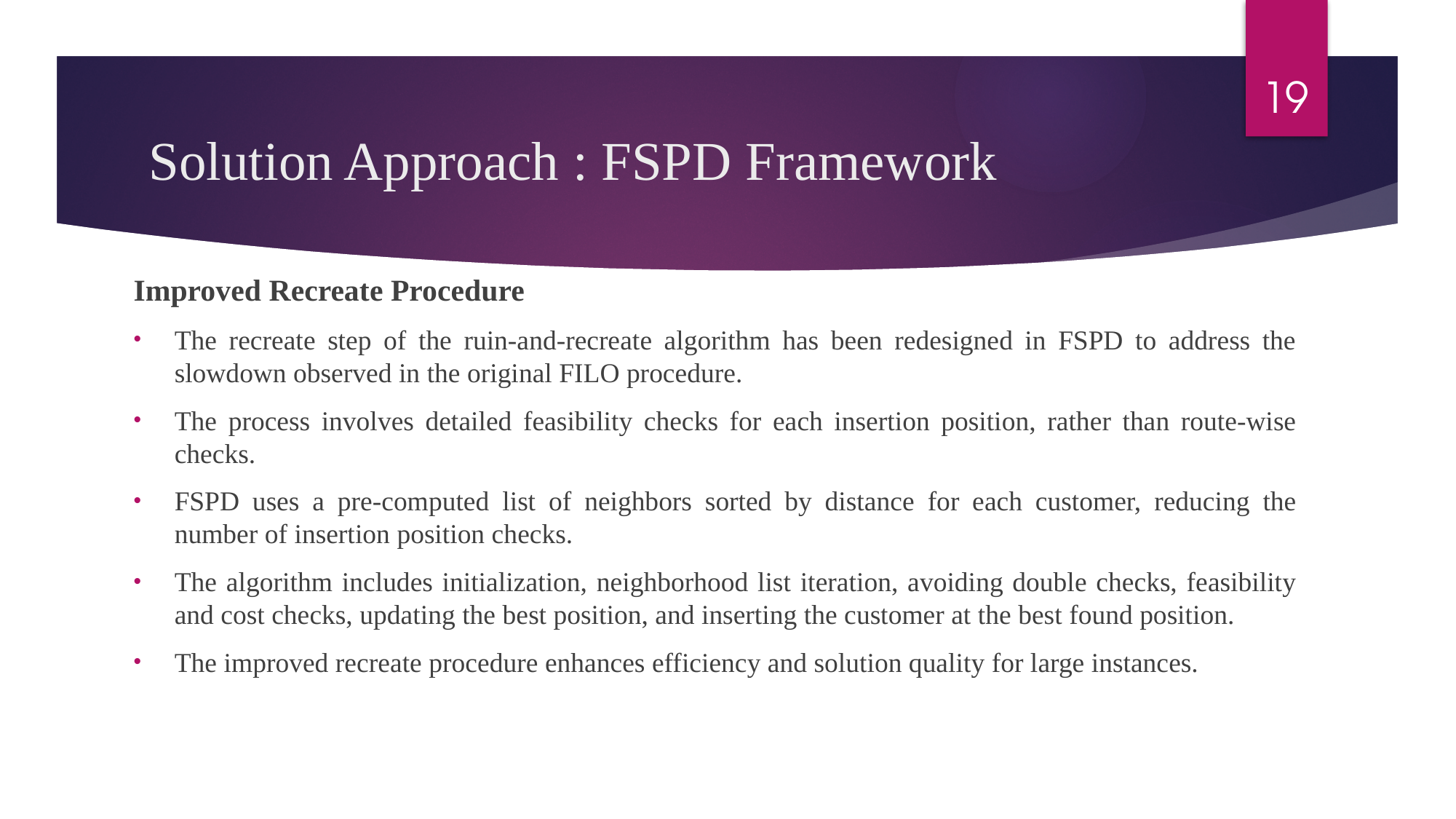

19
# Solution Approach : FSPD Framework
Improved Recreate Procedure
The recreate step of the ruin-and-recreate algorithm has been redesigned in FSPD to address the slowdown observed in the original FILO procedure.
The process involves detailed feasibility checks for each insertion position, rather than route-wise checks.
FSPD uses a pre-computed list of neighbors sorted by distance for each customer, reducing the number of insertion position checks.
The algorithm includes initialization, neighborhood list iteration, avoiding double checks, feasibility and cost checks, updating the best position, and inserting the customer at the best found position.
The improved recreate procedure enhances efficiency and solution quality for large instances.